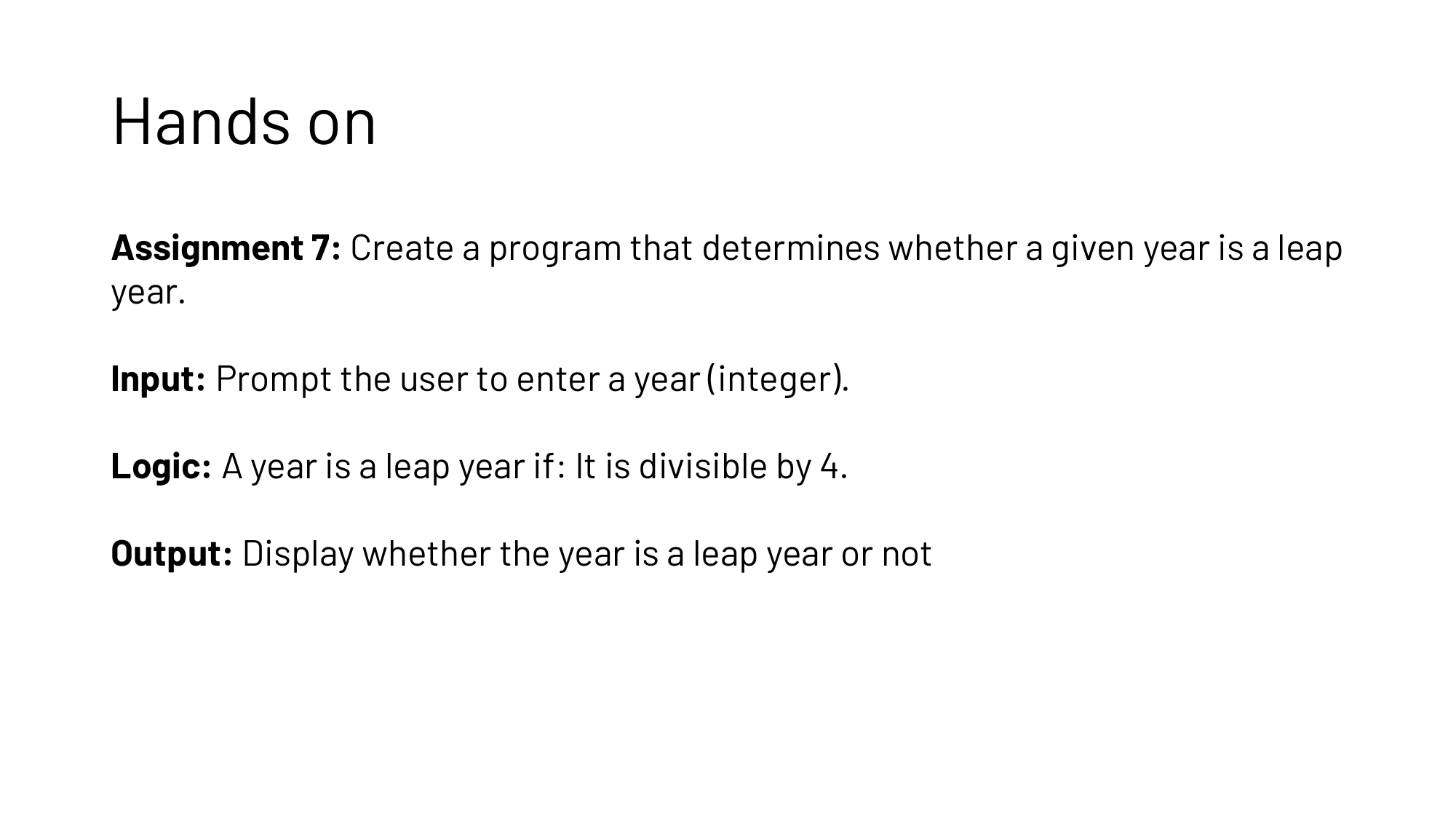

# Hands on
Assignment 7: Create a program that determines whether a given year is a leap year.

Input: Prompt the user to enter a year (integer).

Logic: A year is a leap year if: It is divisible by 4.

Output: Display whether the year is a leap year or not